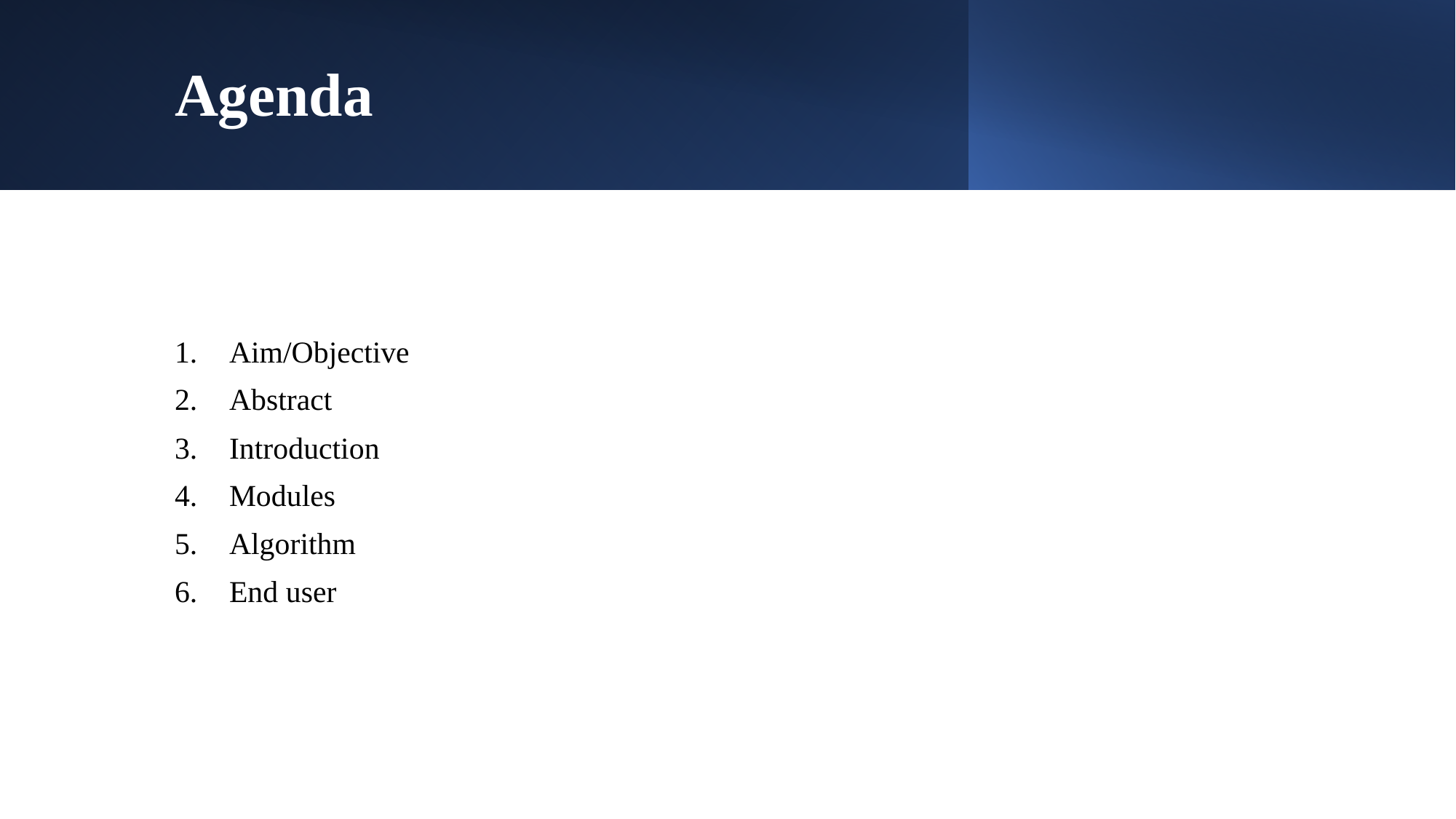

# Agenda
Aim/Objective
Abstract
Introduction
Modules
Algorithm
End user